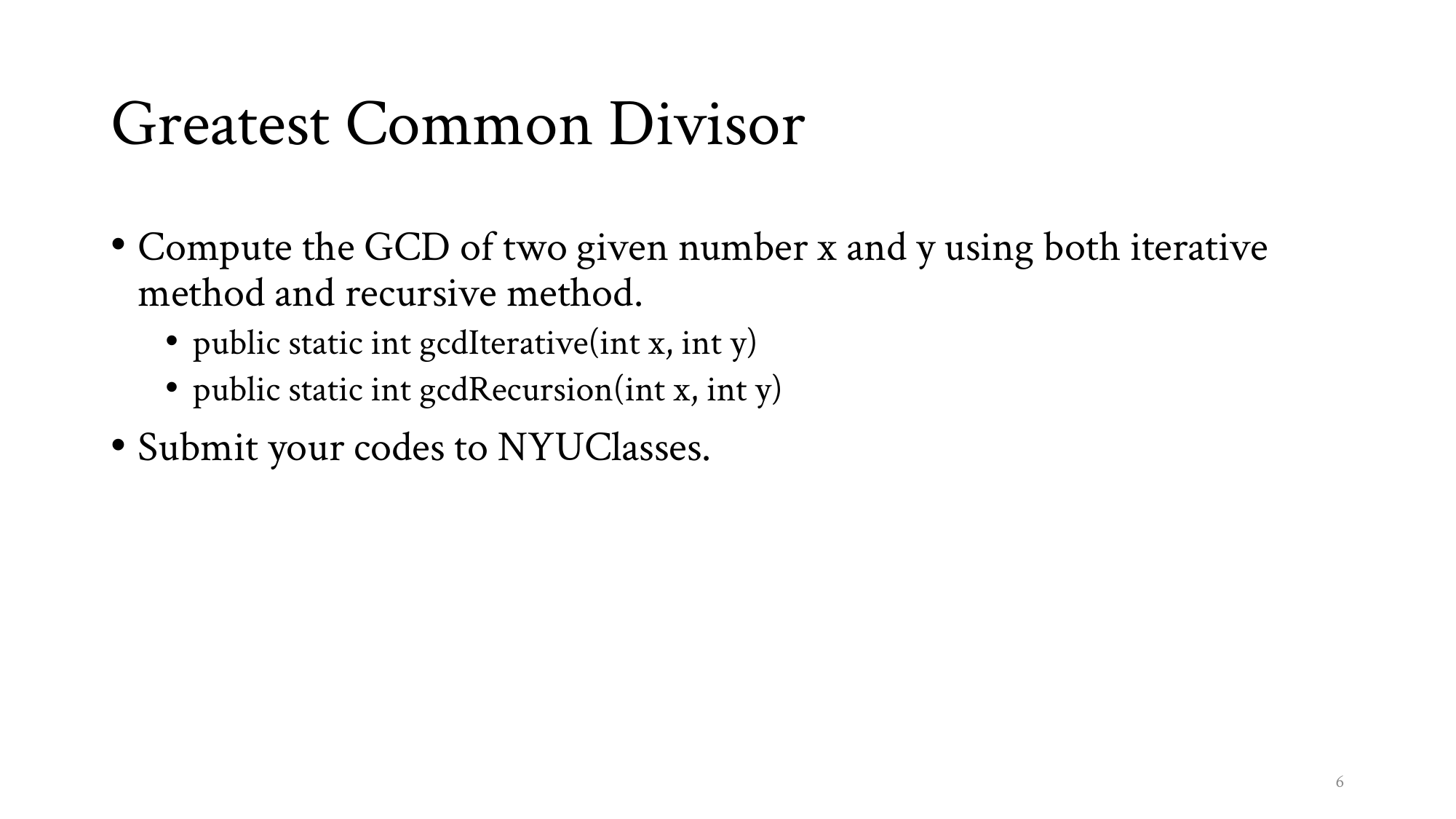

# Greatest Common Divisor
Compute the GCD of two given number x and y using both iterative method and recursive method.
public static int gcdIterative(int x, int y)
public static int gcdRecursion(int x, int y)
Submit your codes to NYUClasses.
6